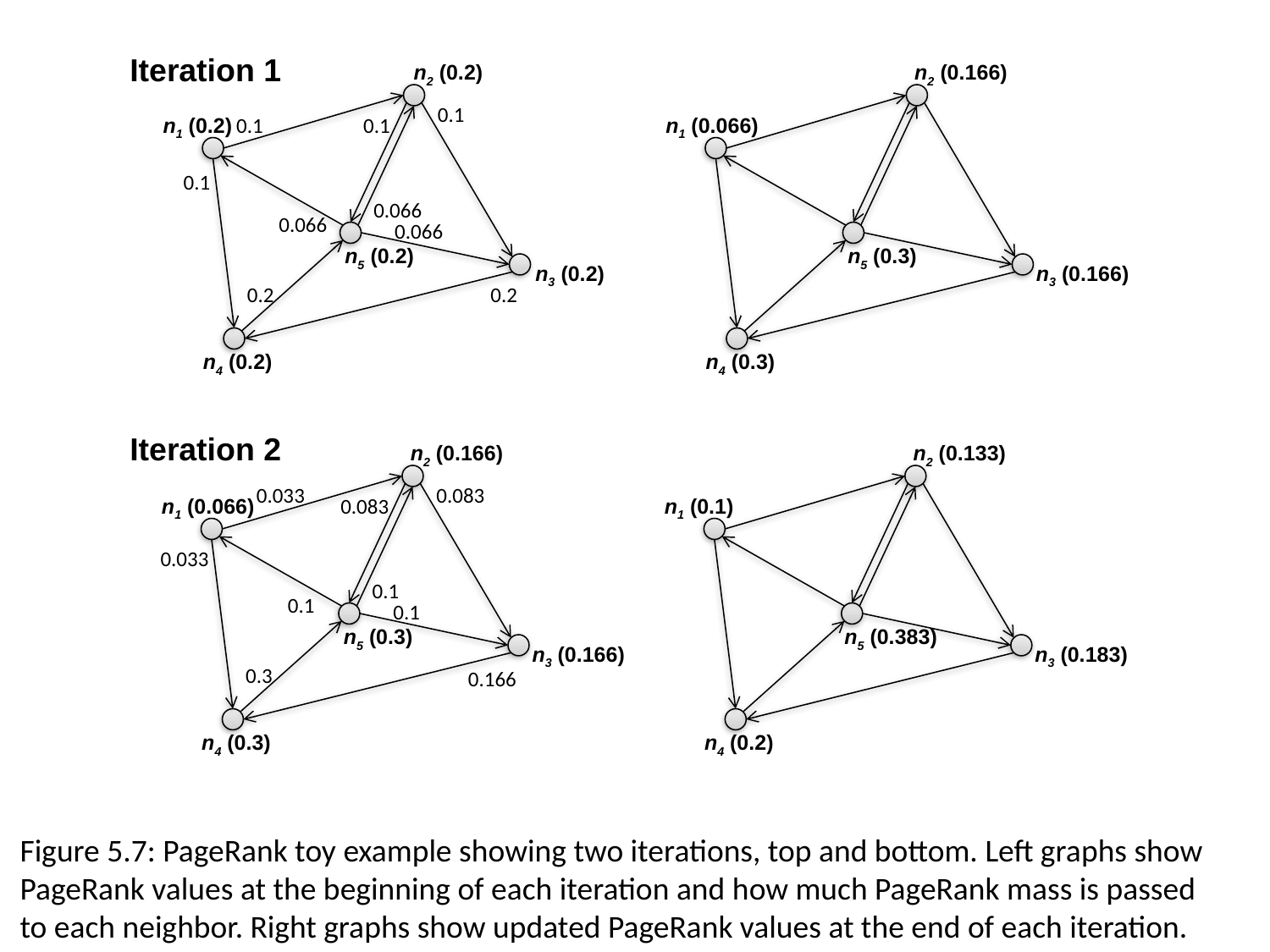

Iteration 1
n2 (0.2)
n2 (0.166)

0.1
n1 (0.2)
0.1
0.1
n1 (0.066)

0.1
0.066
0.066
0.066

n5 (0.2)
n5 (0.3)

n3 (0.2)

n3 (0.166)
0.2
0.2

n4 (0.2)
n4 (0.3)
Iteration 2
n2 (0.166)
n2 (0.133)

0.033
0.083
n1 (0.066)
0.083
n1 (0.1)

0.033
0.1
0.1
0.1

n5 (0.3)
n5 (0.383)

n3 (0.166)

n3 (0.183)
0.3
0.166

n4 (0.3)
n4 (0.2)
Figure 5.7: PageRank toy example showing two iterations, top and bottom. Left graphs show
PageRank values at the beginning of each iteration and how much PageRank mass is passed
to each neighbor. Right graphs show updated PageRank values at the end of each iteration.